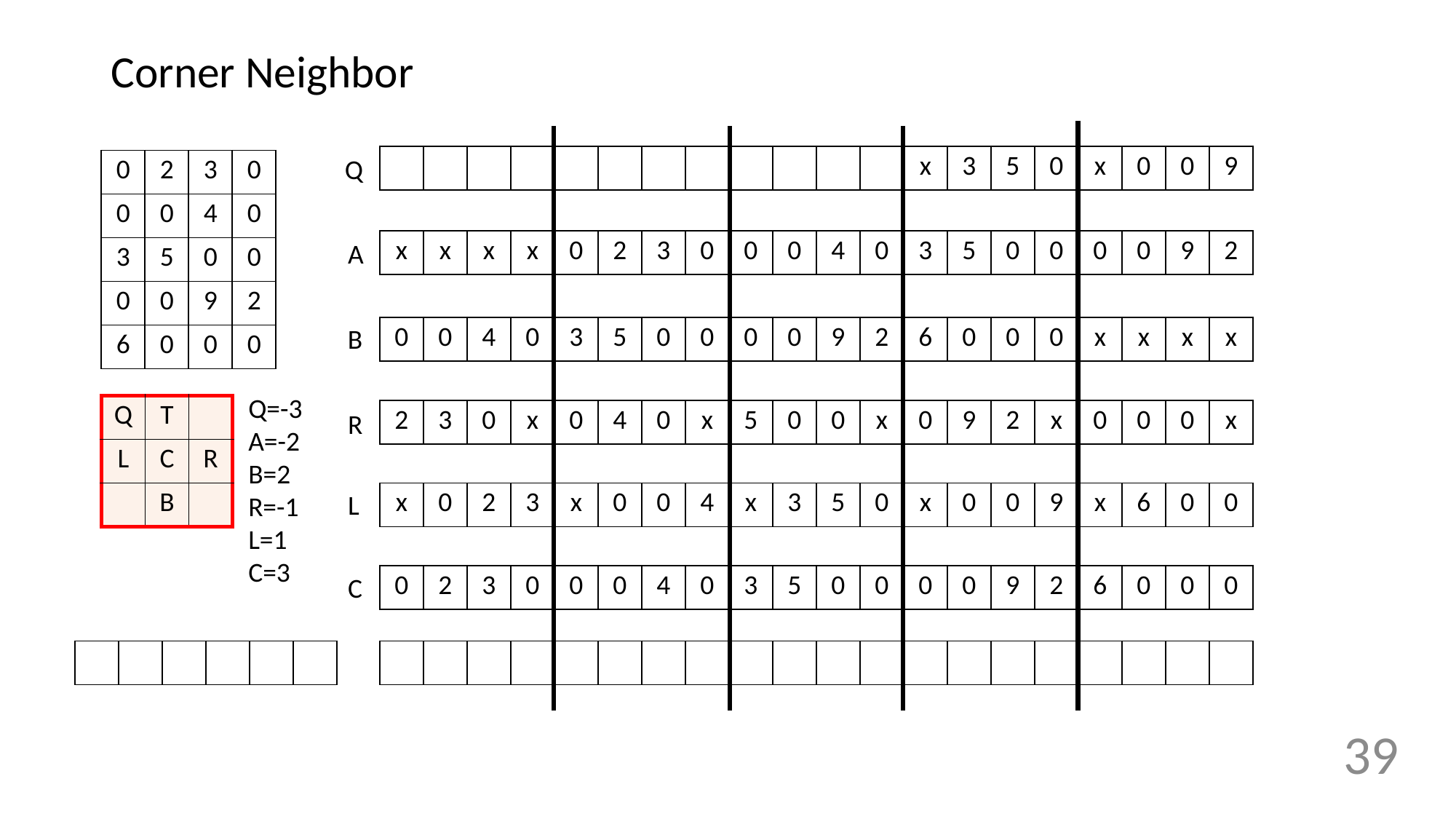

# Corner Neighbor
|  |  |  |  |  |  |  |  |  |  |  |  | x | 3 | 5 | 0 | x | 0 | 0 | 9 |
| --- | --- | --- | --- | --- | --- | --- | --- | --- | --- | --- | --- | --- | --- | --- | --- | --- | --- | --- | --- |
Q
| 0 | 2 | 3 | 0 |
| --- | --- | --- | --- |
| 0 | 0 | 4 | 0 |
| 3 | 5 | 0 | 0 |
| 0 | 0 | 9 | 2 |
| 6 | 0 | 0 | 0 |
| x | x | x | x | 0 | 2 | 3 | 0 | 0 | 0 | 4 | 0 | 3 | 5 | 0 | 0 | 0 | 0 | 9 | 2 |
| --- | --- | --- | --- | --- | --- | --- | --- | --- | --- | --- | --- | --- | --- | --- | --- | --- | --- | --- | --- |
A
B
| 0 | 0 | 4 | 0 | 3 | 5 | 0 | 0 | 0 | 0 | 9 | 2 | 6 | 0 | 0 | 0 | x | x | x | x |
| --- | --- | --- | --- | --- | --- | --- | --- | --- | --- | --- | --- | --- | --- | --- | --- | --- | --- | --- | --- |
Q=-3
A=-2
B=2
R=-1
L=1
C=3
| Q | T |  |
| --- | --- | --- |
| L | C | R |
|  | B |  |
| 2 | 3 | 0 | x | 0 | 4 | 0 | x | 5 | 0 | 0 | x | 0 | 9 | 2 | x | 0 | 0 | 0 | x |
| --- | --- | --- | --- | --- | --- | --- | --- | --- | --- | --- | --- | --- | --- | --- | --- | --- | --- | --- | --- |
R
L
| x | 0 | 2 | 3 | x | 0 | 0 | 4 | x | 3 | 5 | 0 | x | 0 | 0 | 9 | x | 6 | 0 | 0 |
| --- | --- | --- | --- | --- | --- | --- | --- | --- | --- | --- | --- | --- | --- | --- | --- | --- | --- | --- | --- |
C
| 0 | 2 | 3 | 0 | 0 | 0 | 4 | 0 | 3 | 5 | 0 | 0 | 0 | 0 | 9 | 2 | 6 | 0 | 0 | 0 |
| --- | --- | --- | --- | --- | --- | --- | --- | --- | --- | --- | --- | --- | --- | --- | --- | --- | --- | --- | --- |
|  |  |  |  |  |  |  |  |  |  |  |  |  |  |  |  |  |  |  |  |
| --- | --- | --- | --- | --- | --- | --- | --- | --- | --- | --- | --- | --- | --- | --- | --- | --- | --- | --- | --- |
|  |  |  |  |  |  |
| --- | --- | --- | --- | --- | --- |
39